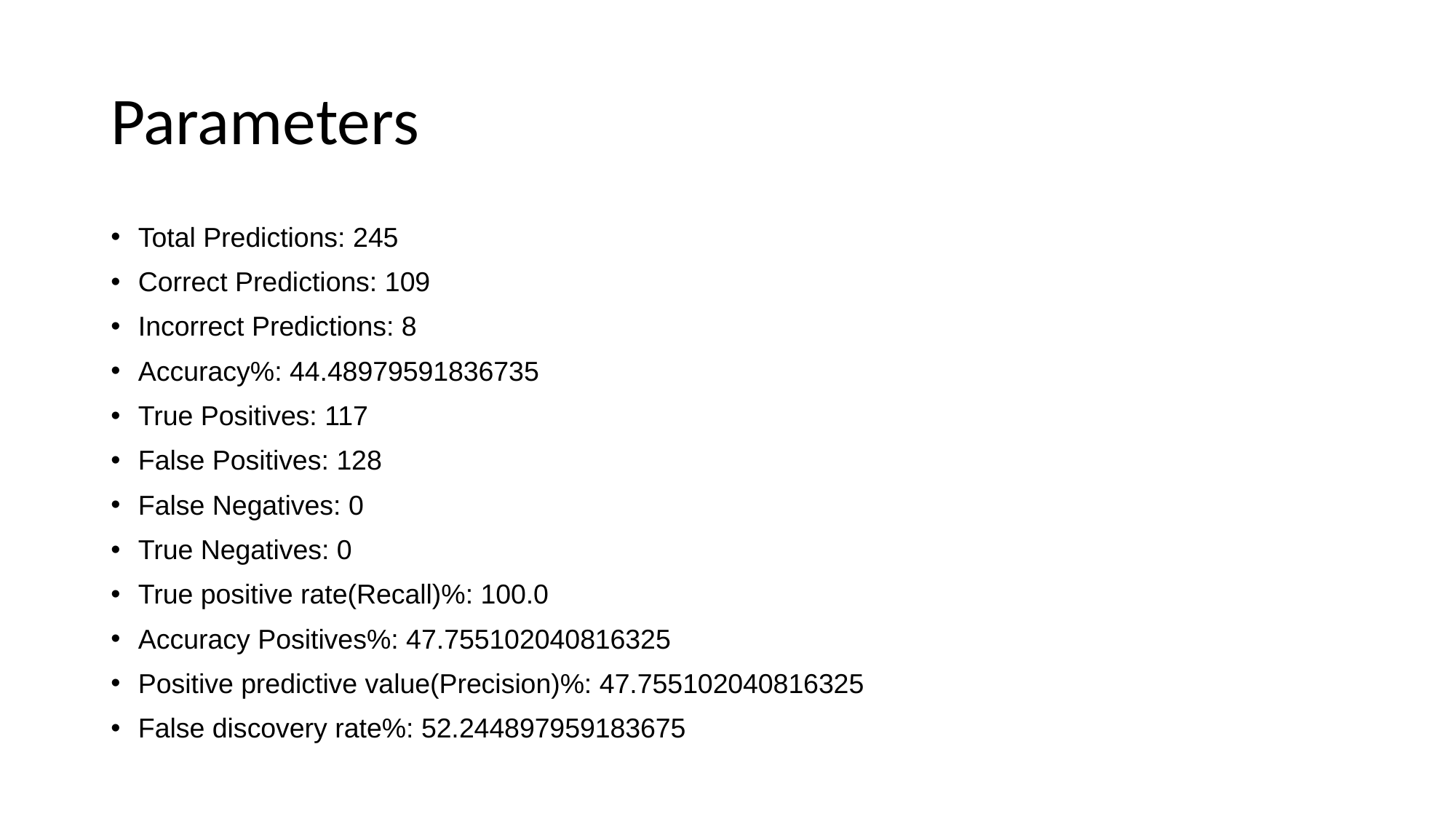

# Parameters
Total Predictions: 245
Correct Predictions: 109
Incorrect Predictions: 8
Accuracy%: 44.48979591836735
True Positives: 117
False Positives: 128
False Negatives: 0
True Negatives: 0
True positive rate(Recall)%: 100.0
Accuracy Positives%: 47.755102040816325
Positive predictive value(Precision)%: 47.755102040816325
False discovery rate%: 52.244897959183675